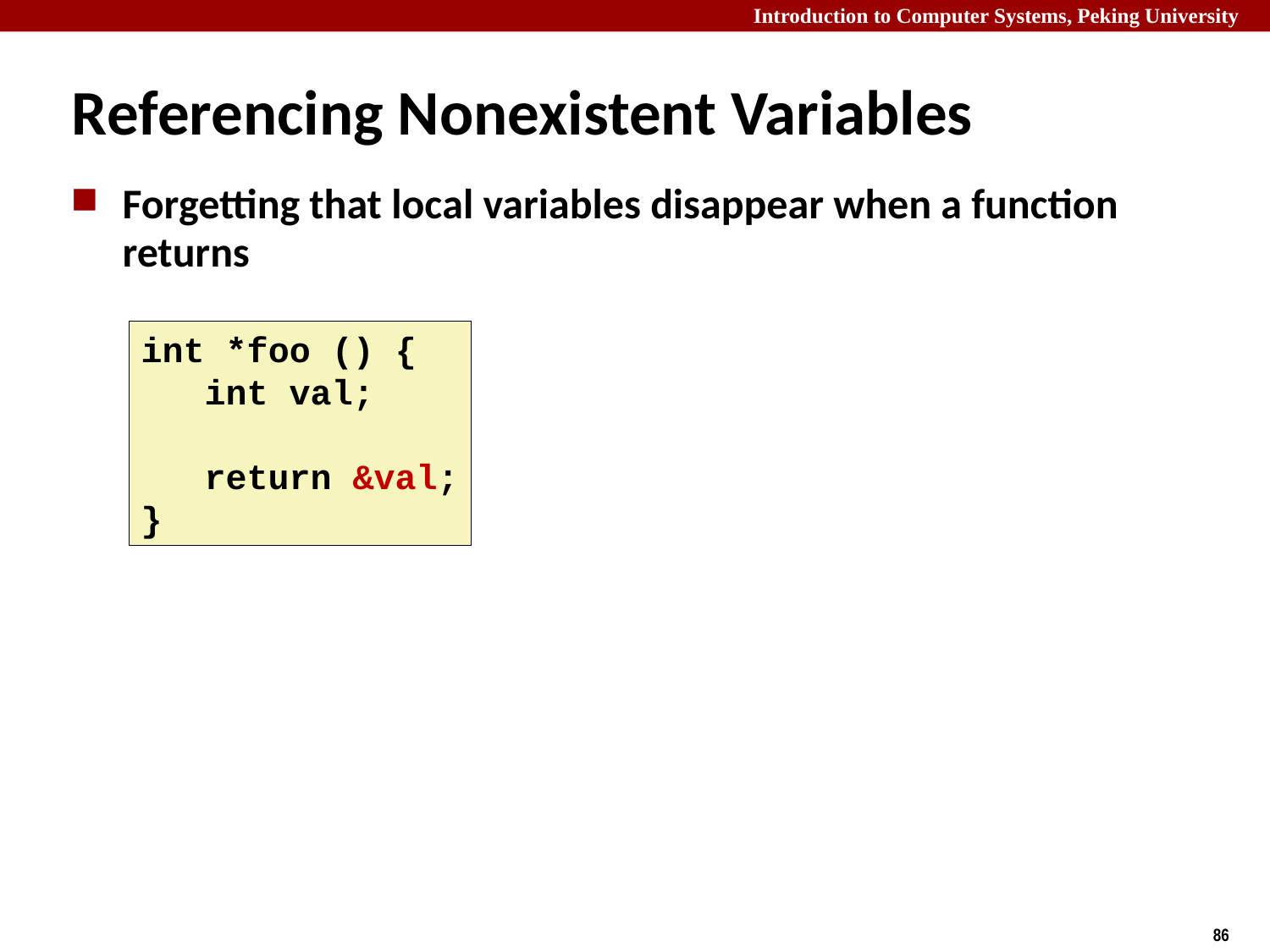

Referencing Nonexistent Variables
Forgetting that local variables disappear when a function returns
int *foo () {
   int val;

   return &val;
}